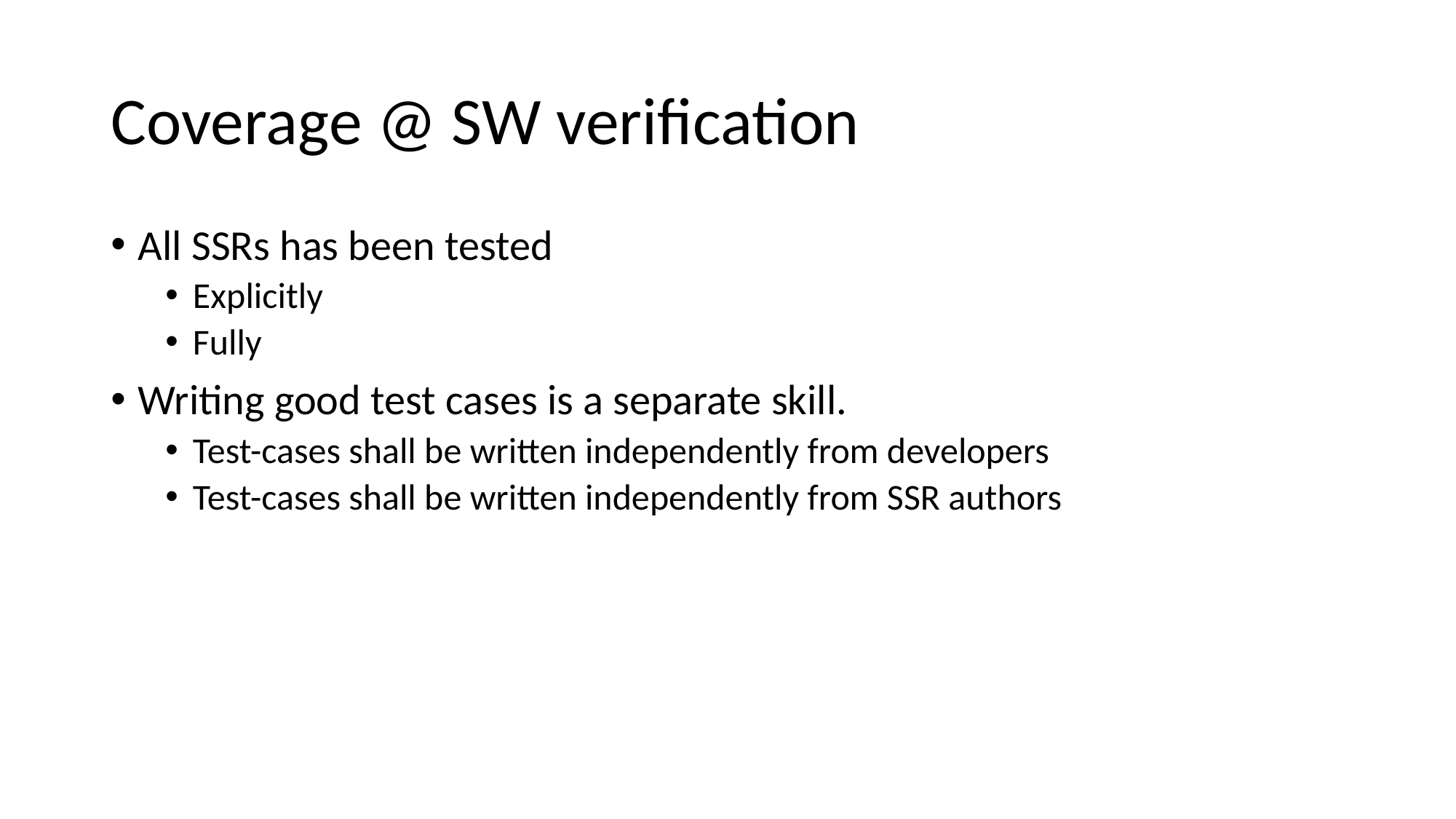

# Coverage @ SW verification
All SSRs has been tested
Explicitly
Fully
Writing good test cases is a separate skill.
Test-cases shall be written independently from developers
Test-cases shall be written independently from SSR authors